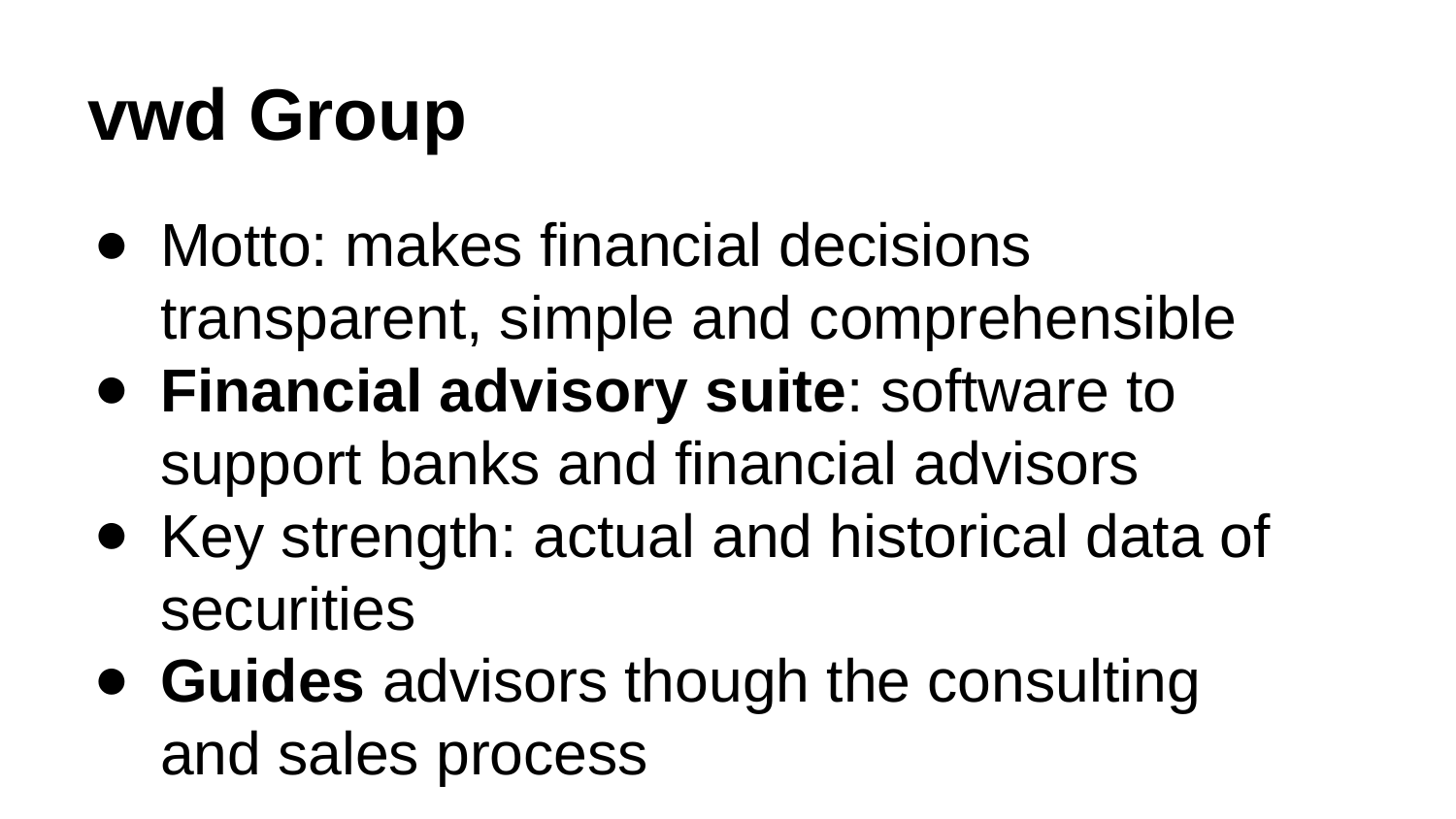

# vwd Group
Motto: makes financial decisions transparent, simple and comprehensible
Financial advisory suite: software to support banks and financial advisors
Key strength: actual and historical data of securities
Guides advisors though the consulting and sales process